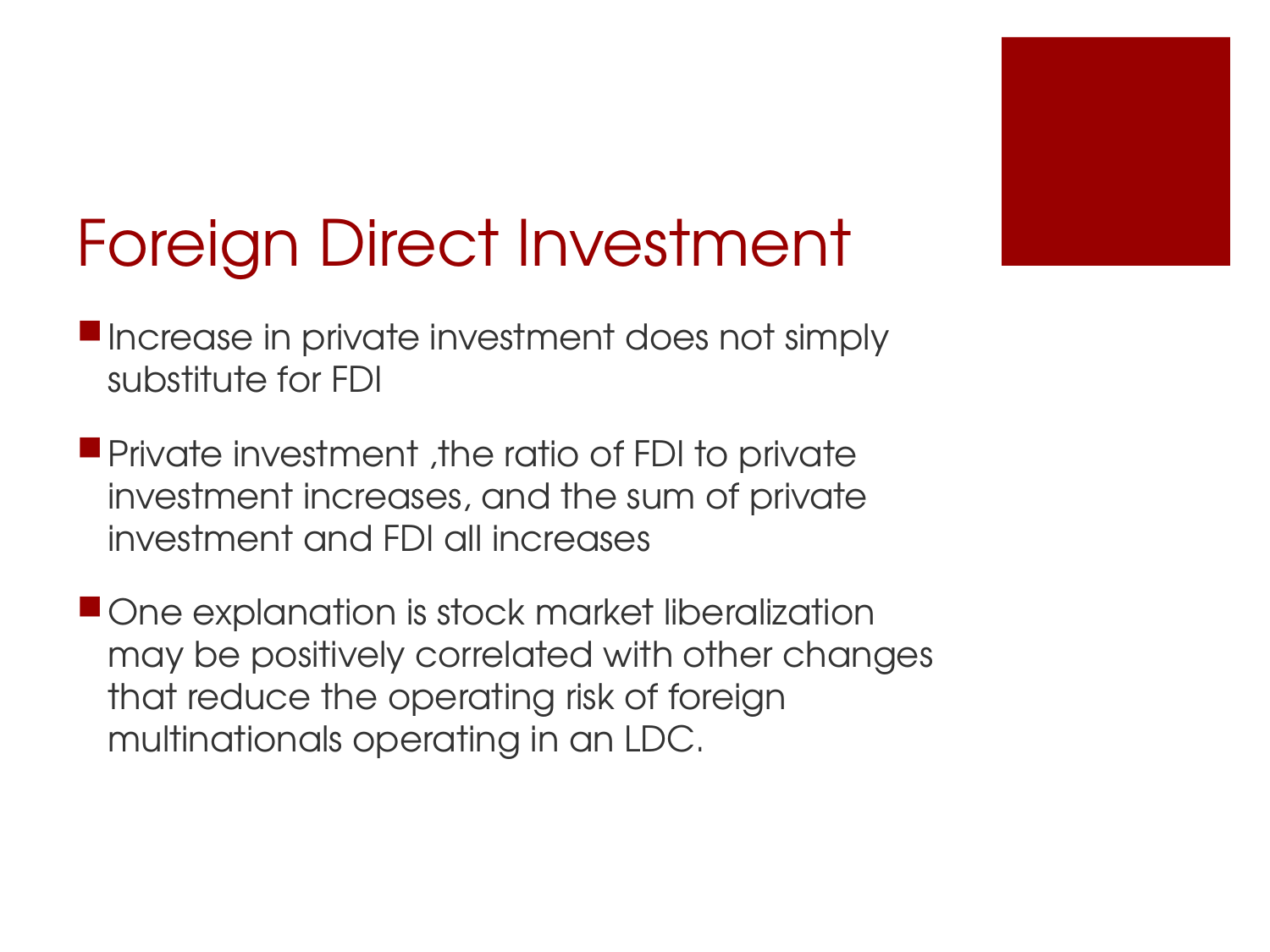

# Foreign Direct Investment
Increase in private investment does not simply substitute for FDI
Private investment ,the ratio of FDI to private investment increases, and the sum of private investment and FDI all increases
One explanation is stock market liberalization may be positively correlated with other changes that reduce the operating risk of foreign multinationals operating in an LDC.